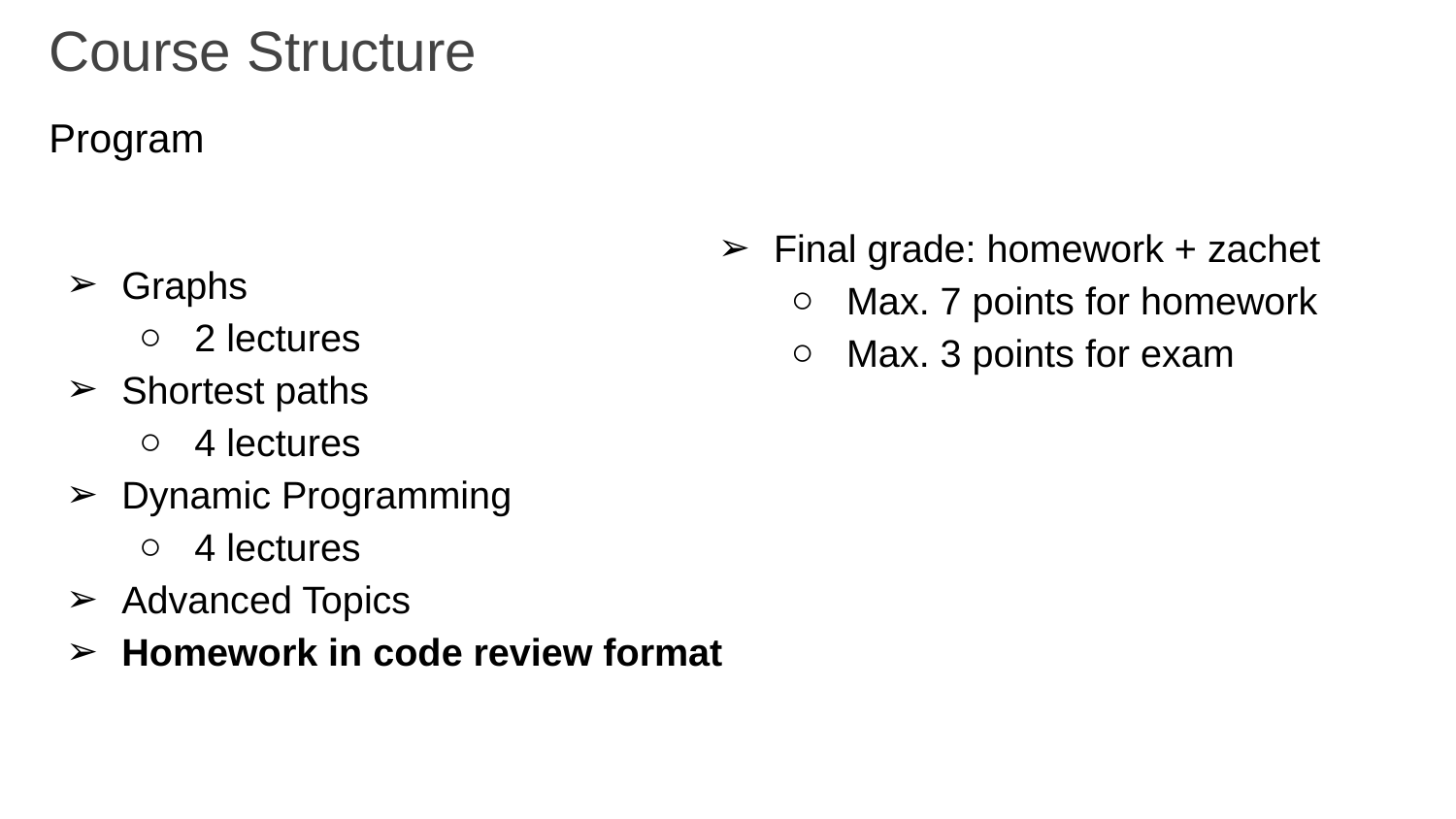

# Course Structure
Program
Final grade: homework + zachet
Max. 7 points for homework
Max. 3 points for exam
Graphs
2 lectures
Shortest paths
4 lectures
Dynamic Programming
4 lectures
Advanced Topics
Homework in code review format